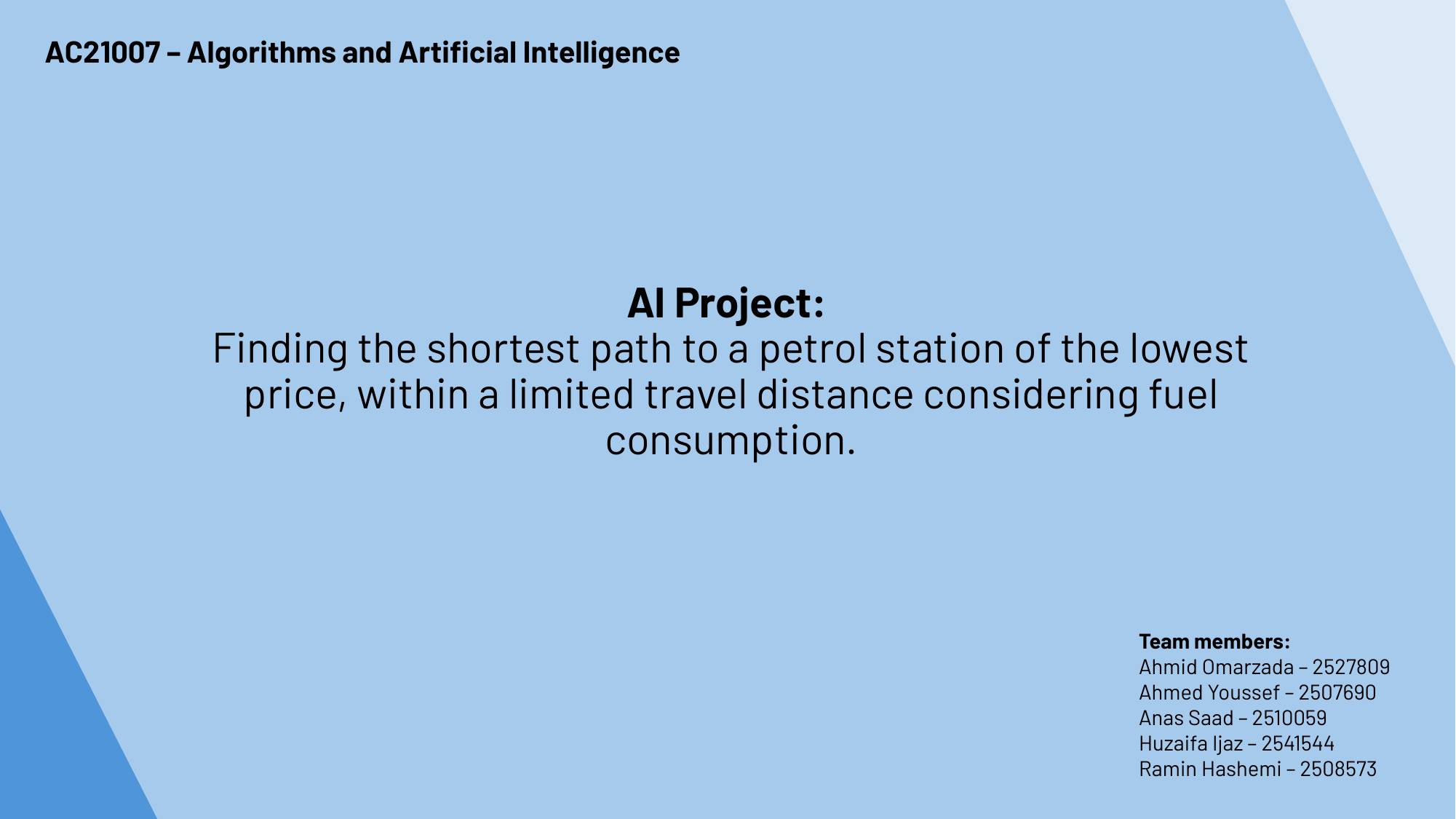

AI Project:
Finding the shortest path to a petrol station of the lowest price, within a limited travel distance considering fuel consumption.

# AC21007 – Algorithms and Artificial Intelligence

Team members:
Ahmid Omarzada – 2527809
Ahmed Youssef – 2507690
Anas Saad – 2510059
Huzaifa Ijaz – 2541544
Ramin Hashemi – 2508573